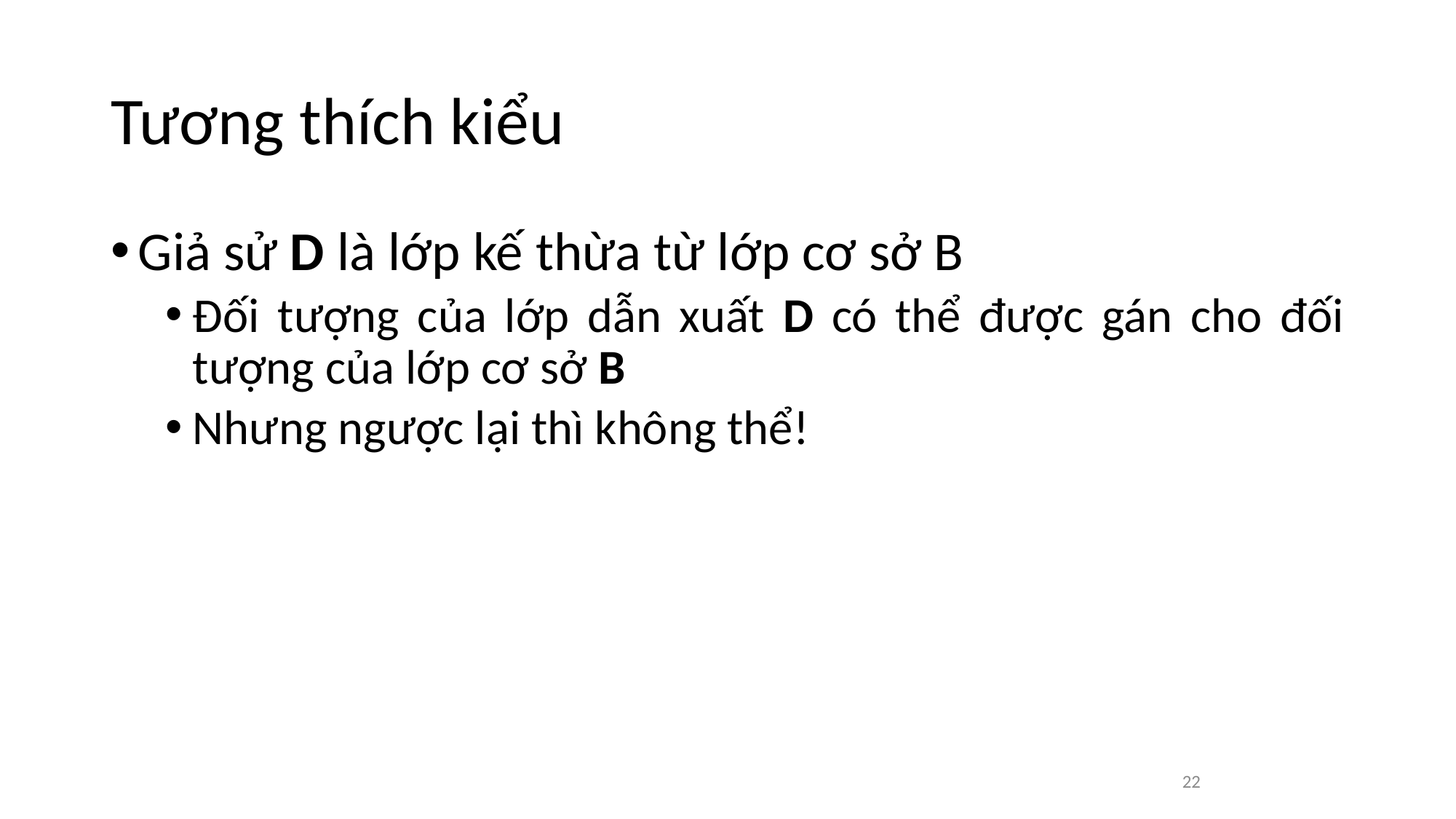

# Tương thích kiểu
Giả sử D là lớp kế thừa từ lớp cơ sở B
Đối tượng của lớp dẫn xuất D có thể được gán cho đối tượng của lớp cơ sở B
Nhưng ngược lại thì không thể!
22